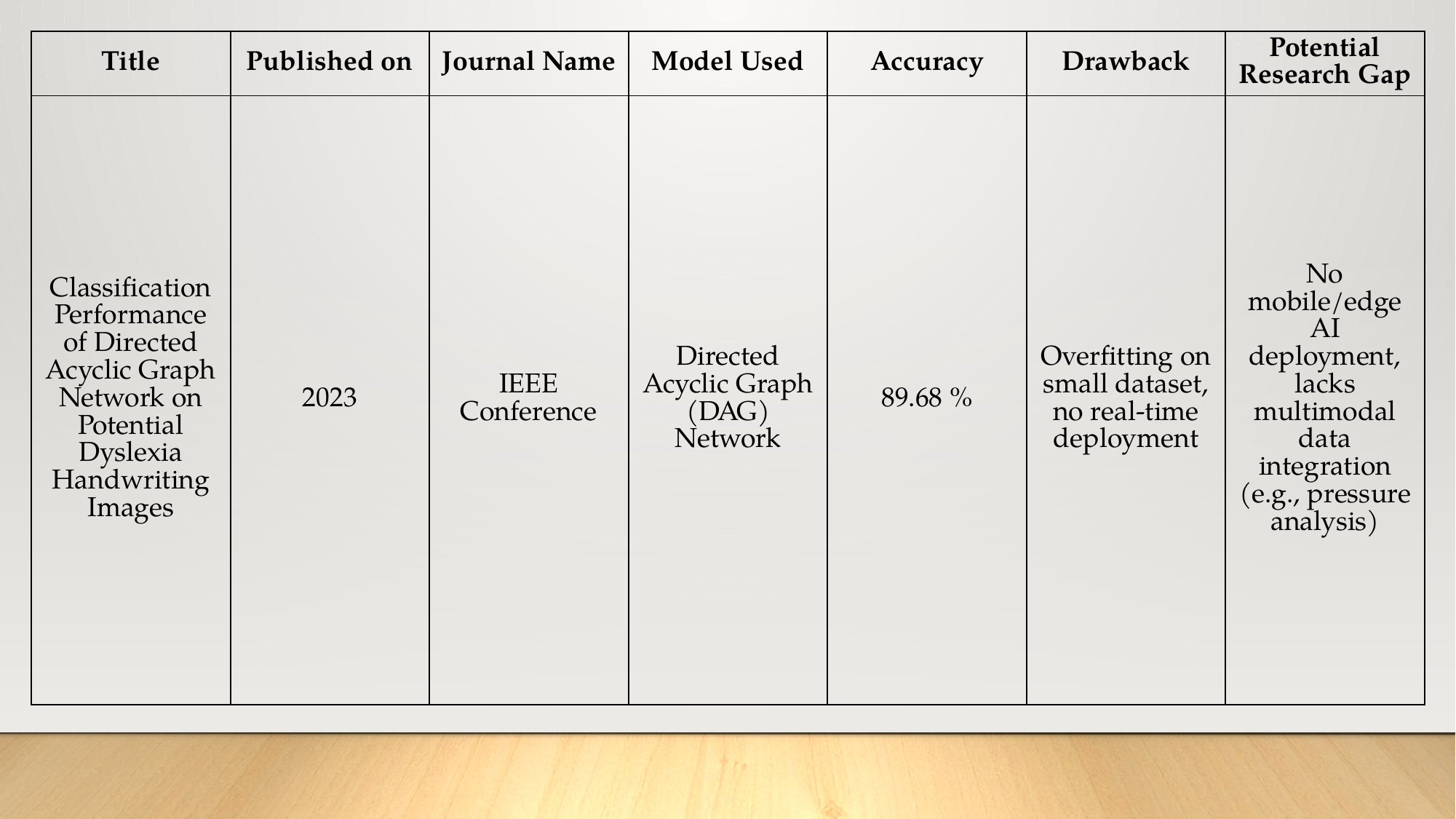

| Title | Published on | Journal Name | Model Used | Accuracy | Drawback | Potential Research Gap |
| --- | --- | --- | --- | --- | --- | --- |
| Classification Performance of Directed Acyclic Graph Network on Potential Dyslexia Handwriting Images | 2023 | IEEE Conference | Directed Acyclic Graph (DAG) Network | 89.68 % | Overfitting on small dataset, no real-time deployment | No mobile/edge AI deployment, lacks multimodal data integration (e.g., pressure analysis) |